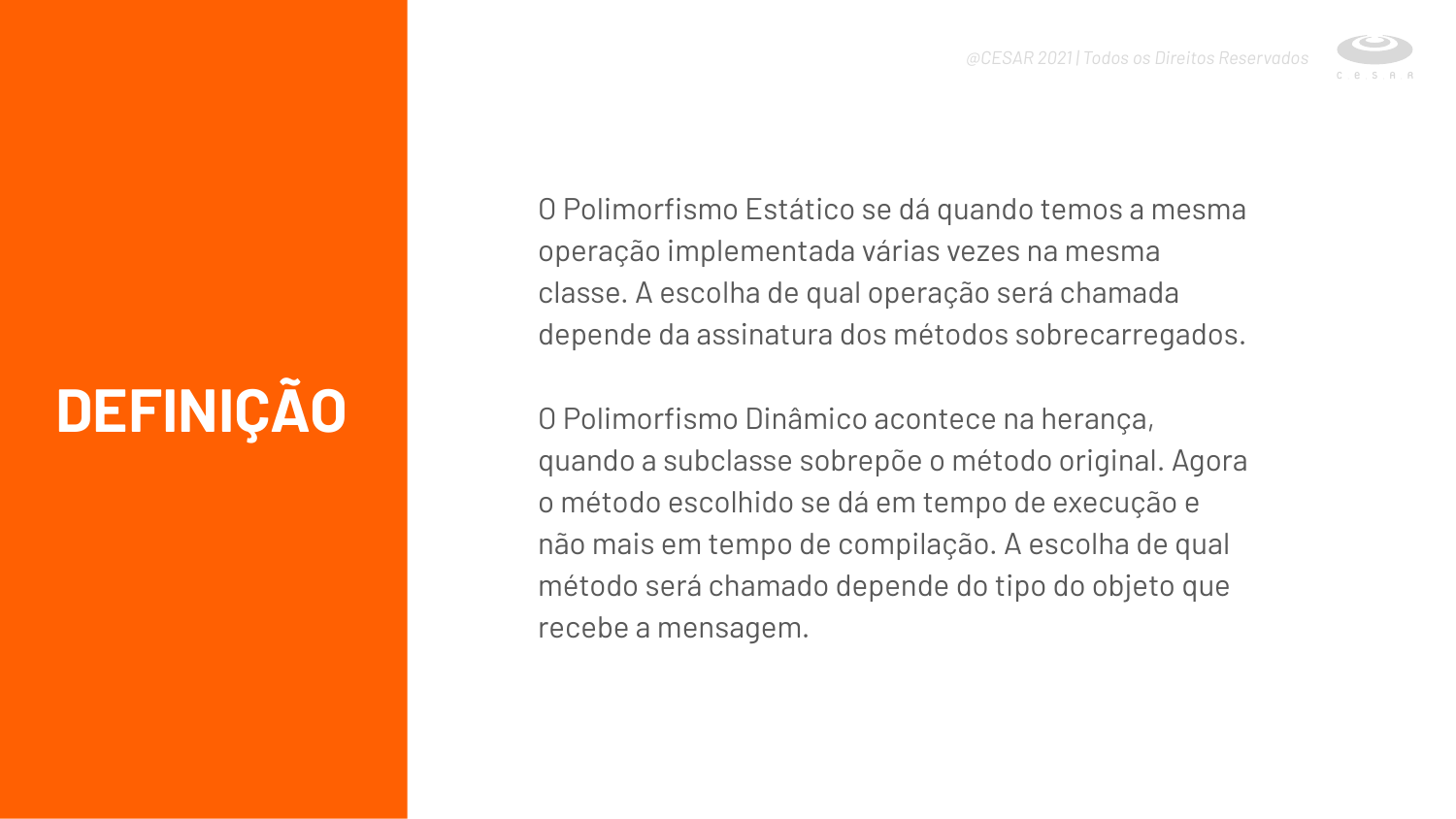

@CESAR 2021 | Todos os Direitos Reservados
O Polimorfismo Estático se dá quando temos a mesma operação implementada várias vezes na mesma classe. A escolha de qual operação será chamada depende da assinatura dos métodos sobrecarregados.

O Polimorfismo Dinâmico acontece na herança, quando a subclasse sobrepõe o método original. Agora o método escolhido se dá em tempo de execução e não mais em tempo de compilação. A escolha de qual método será chamado depende do tipo do objeto que recebe a mensagem.
DEFINIÇÃO